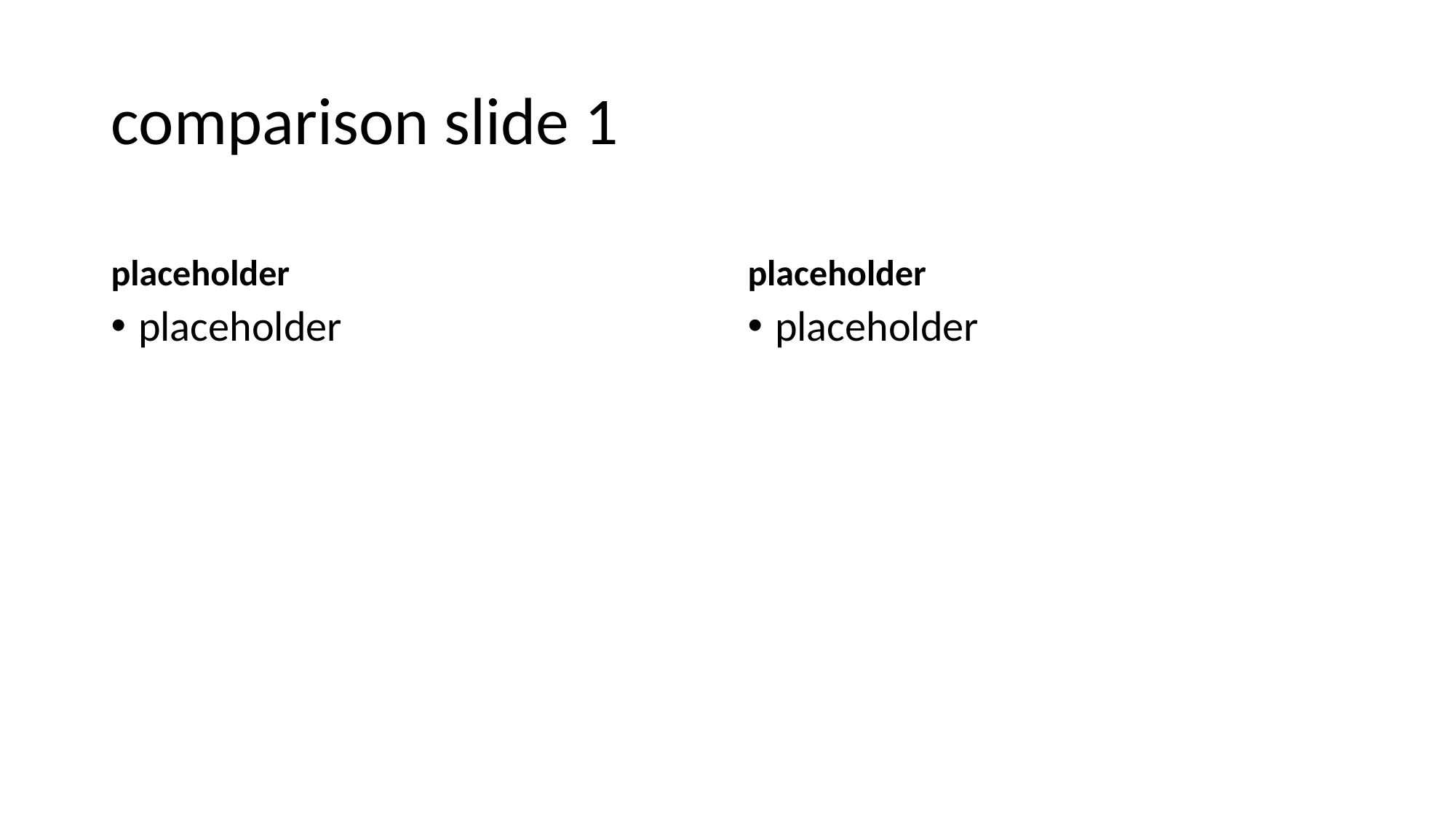

# comparison slide 1
placeholder
placeholder
placeholder
placeholder